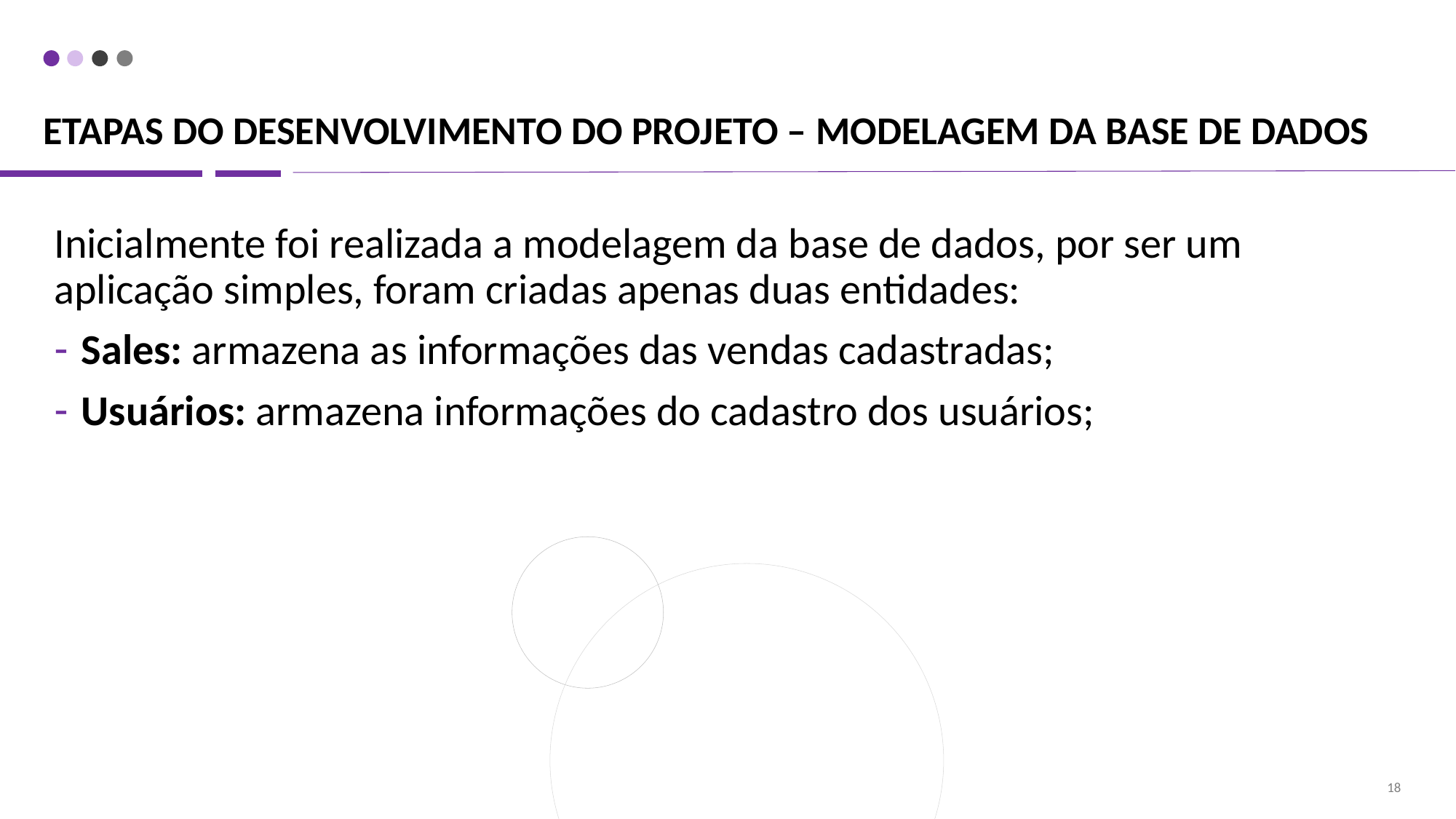

# ETAPAS DO DESENVOLVIMENTO DO PROJETO – modelagem da base de dados
Inicialmente foi realizada a modelagem da base de dados, por ser um aplicação simples, foram criadas apenas duas entidades:
Sales: armazena as informações das vendas cadastradas;
Usuários: armazena informações do cadastro dos usuários;
18